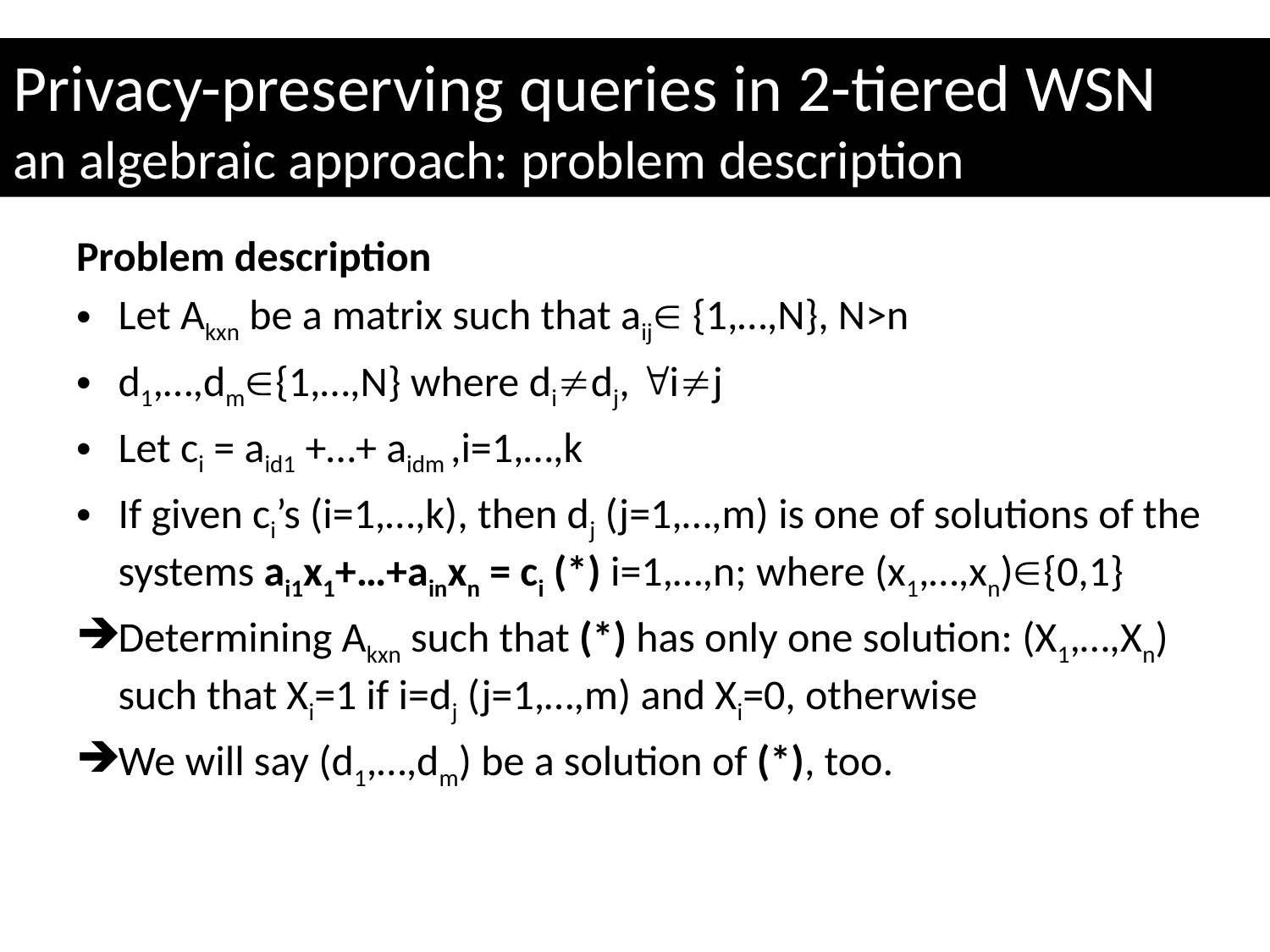

# Privacy-preserving queries in 2-tiered WSN an algebraic approach: problem description
Problem description
Let Akxn be a matrix such that aij∈ {1,…,N}, N>n
d1,…,dm∈{1,…,N} where di≠dj, ∀i≠j
Let ci = aid1 +…+ aidm ,i=1,…,k
If given ci’s (i=1,…,k), then dj (j=1,…,m) is one of solutions of the systems ai1x1+…+ainxn = ci (*) i=1,…,n; where (x1,…,xn)∈{0,1}
Determining Akxn such that (*) has only one solution: (X1,…,Xn) such that Xi=1 if i=dj (j=1,…,m) and Xi=0, otherwise
We will say (d1,…,dm) be a solution of (*), too.